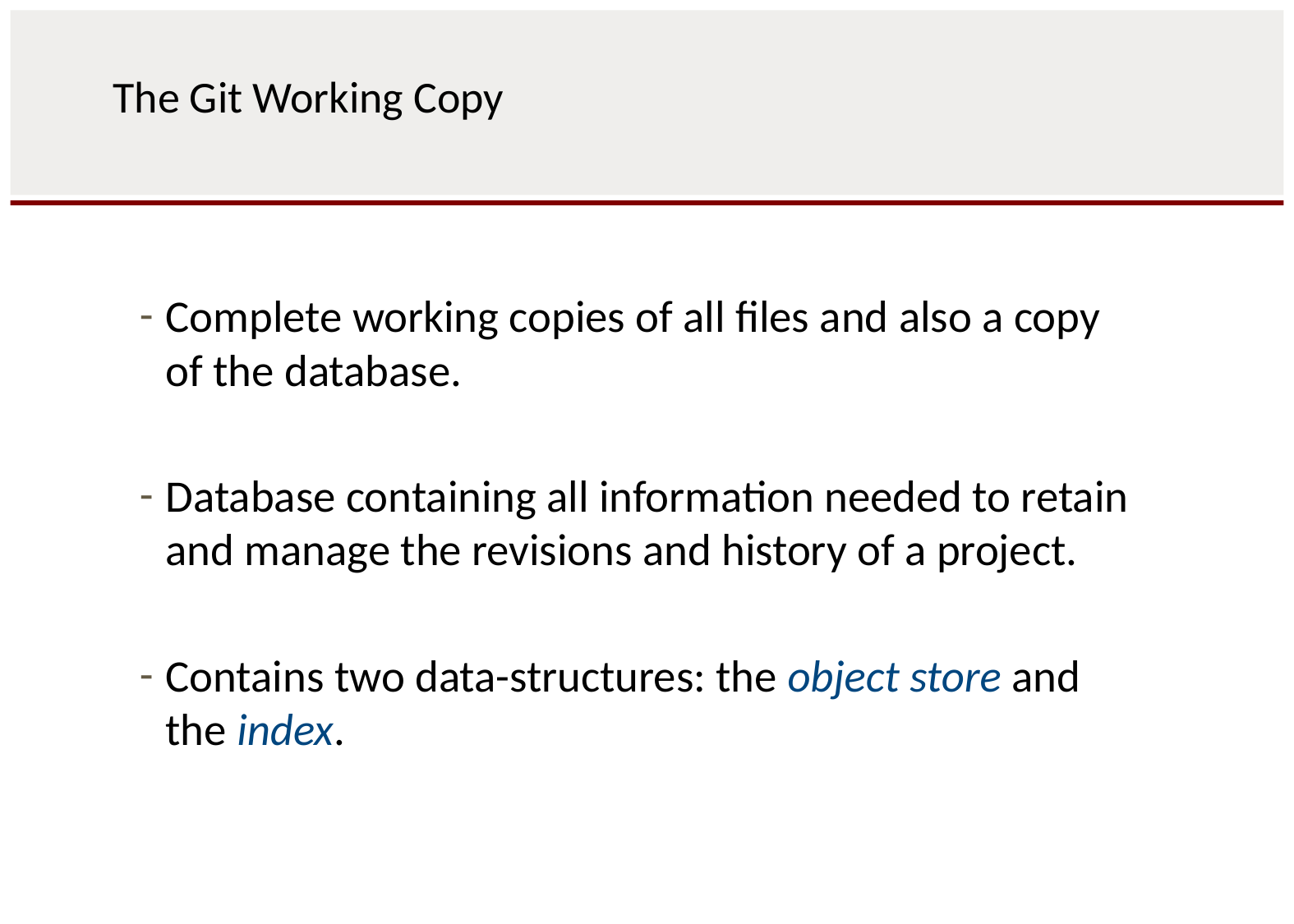

# The Git Working Copy

Complete working copies of all files and also a copy of the database.

Database containing all information needed to retain and manage the revisions and history of a project.

Contains two data-structures: the object store and the index.